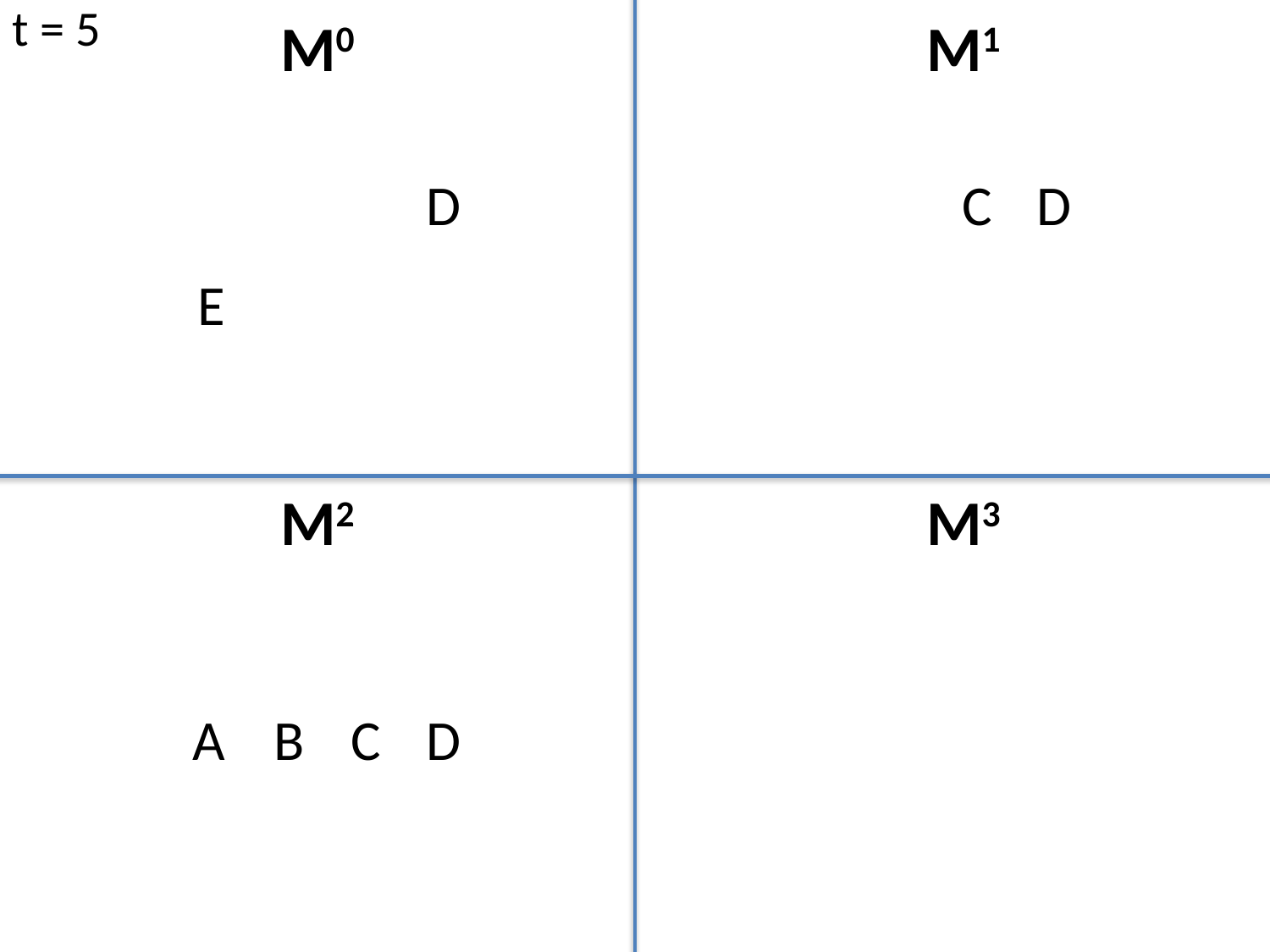

t = 5
M0
M1
D
C
D
E
M2
M3
B
C
D
A